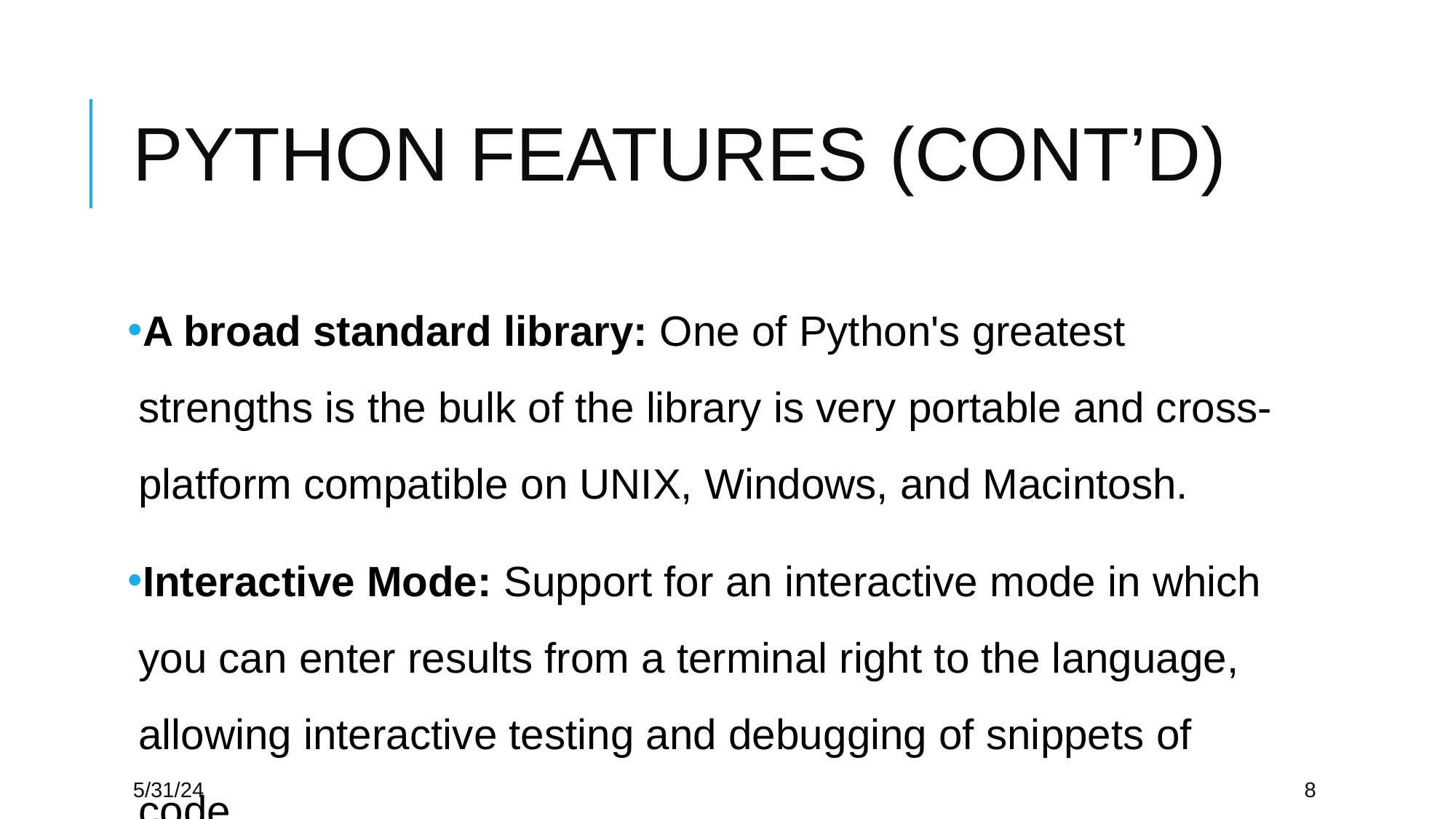

# PYTHON FEATURES (CONT’D)
A broad standard library: One of Python's greatest strengths is the bulk of the library is very portable and cross-platform compatible on UNIX, Windows, and Macintosh.
Interactive Mode: Support for an interactive mode in which you can enter results from a terminal right to the language, allowing interactive testing and debugging of snippets of code.

5/31/24
8